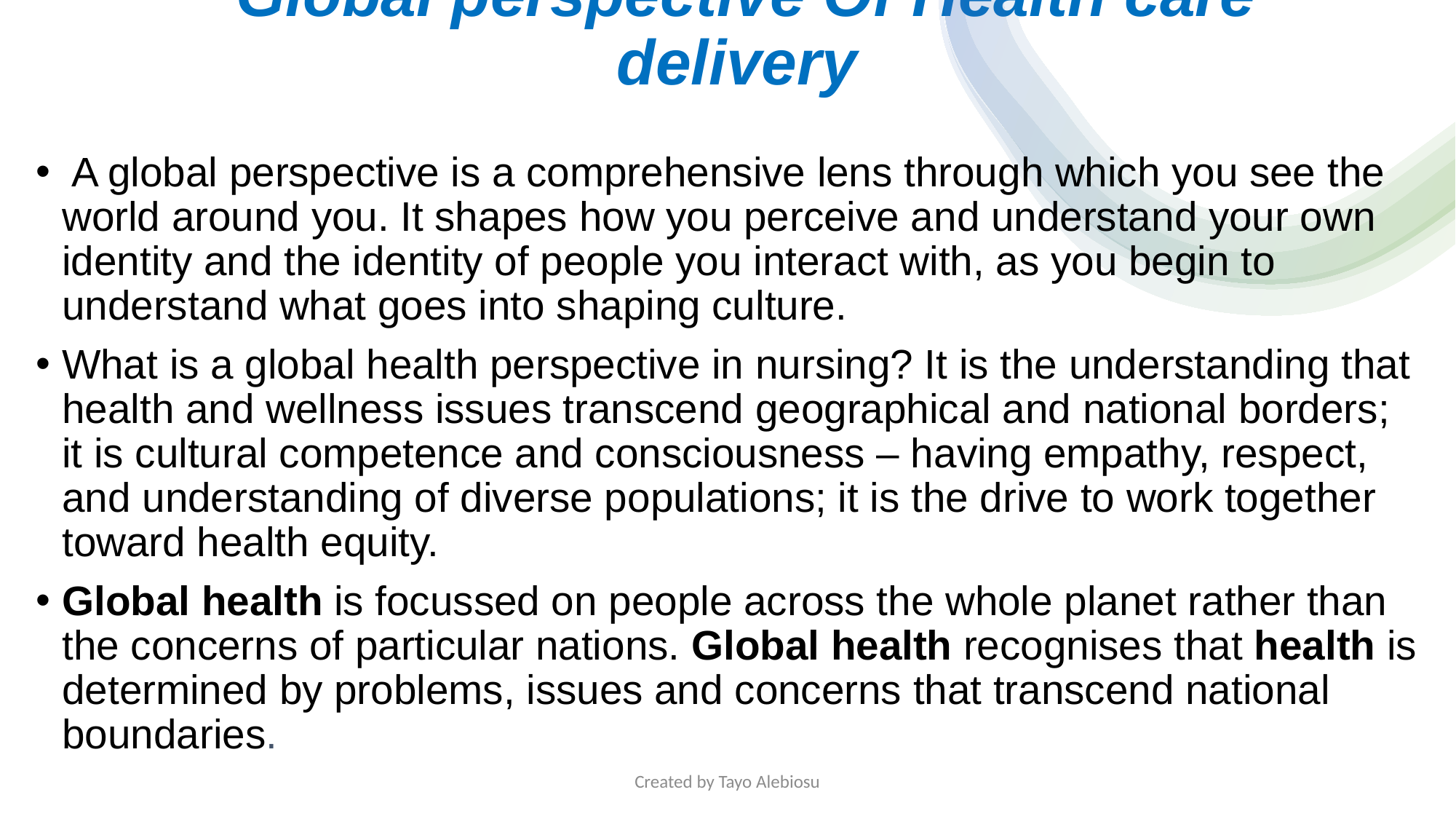

# Global perspective Of Health care delivery
 A global perspective is a comprehensive lens through which you see the world around you. It shapes how you perceive and understand your own identity and the identity of people you interact with, as you begin to understand what goes into shaping culture.
What is a global health perspective in nursing? It is the understanding that health and wellness issues transcend geographical and national borders; it is cultural competence and consciousness – having empathy, respect, and understanding of diverse populations; it is the drive to work together toward health equity.
Global health is focussed on people across the whole planet rather than the concerns of particular nations. Global health recognises that health is determined by problems, issues and concerns that transcend national boundaries.

Created by Tayo Alebiosu